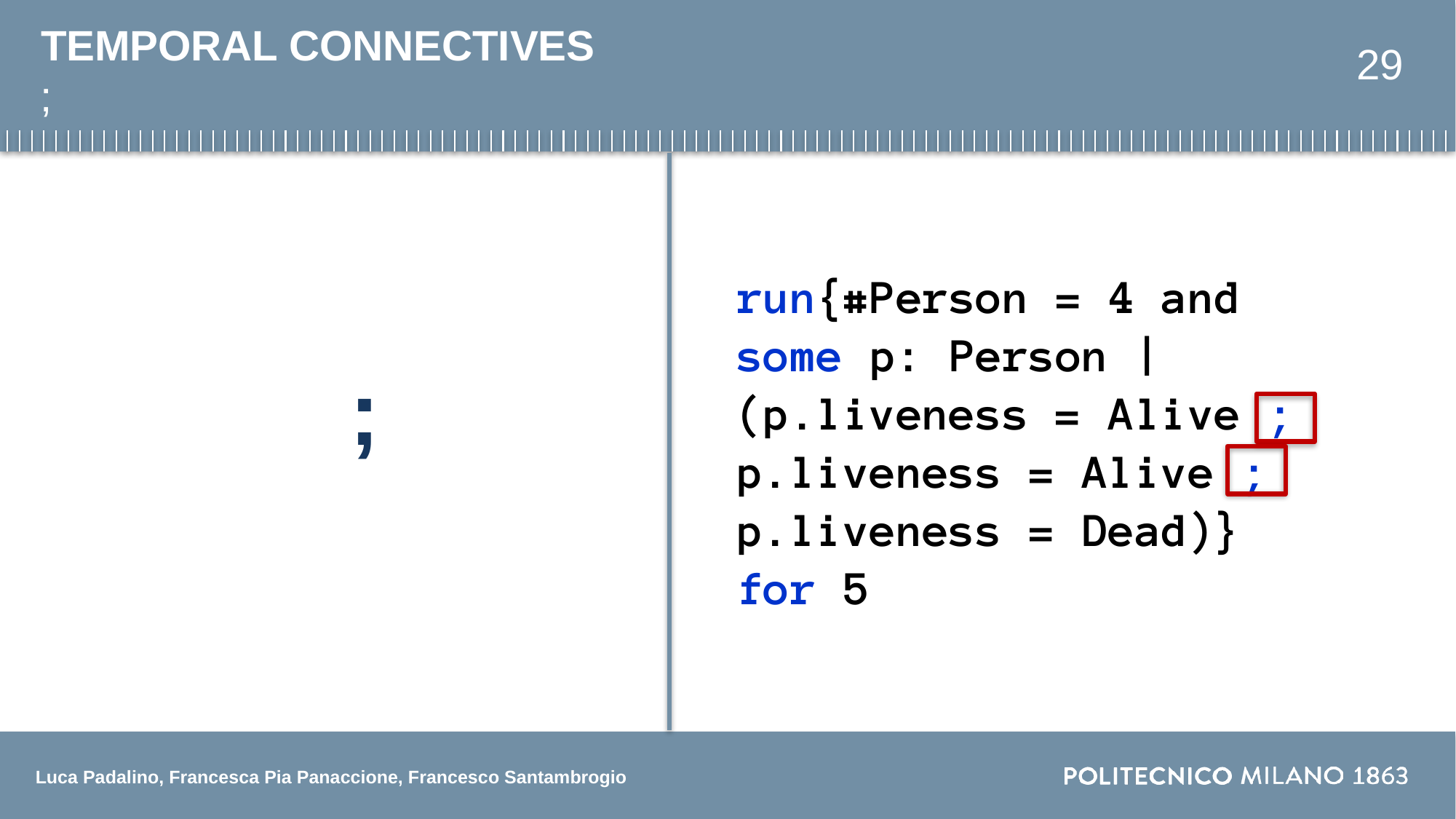

TEMPORAL CONNECTIVES
29
;
run{#Person = 4 and some p: Person | (p.liveness = Alive ; p.liveness = Alive ; p.liveness = Dead)} for 5
;